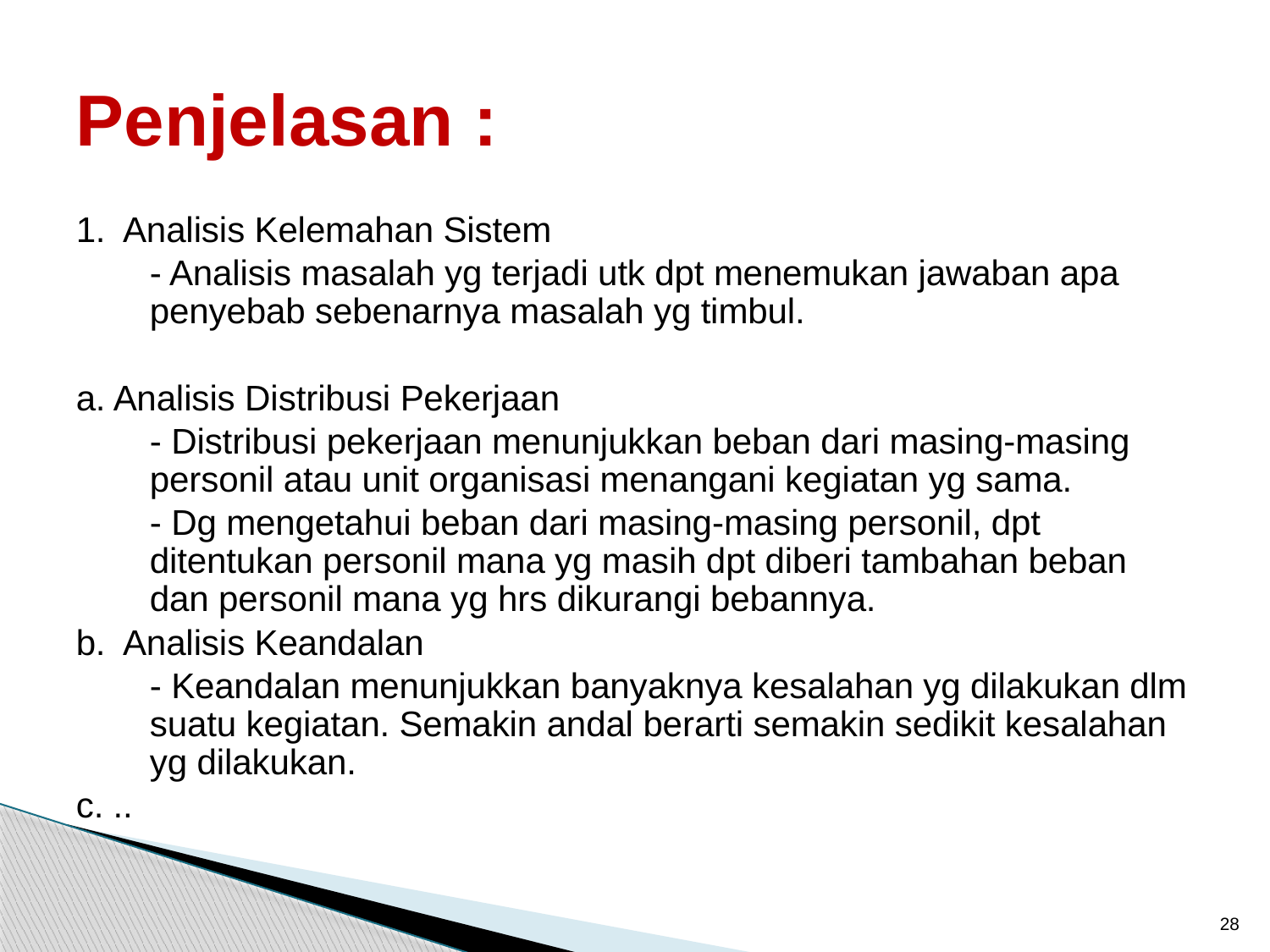

# Penjelasan :
1.  Analisis Kelemahan Sistem
	- Analisis masalah yg terjadi utk dpt menemukan jawaban apa penyebab sebenarnya masalah yg timbul.

a. Analisis Distribusi Pekerjaan
	- Distribusi pekerjaan menunjukkan beban dari masing-masing personil atau unit organisasi menangani kegiatan yg sama.
	- Dg mengetahui beban dari masing-masing personil, dpt ditentukan personil mana yg masih dpt diberi tambahan beban dan personil mana yg hrs dikurangi bebannya.
b.  Analisis Keandalan
	- Keandalan menunjukkan banyaknya kesalahan yg dilakukan dlm suatu kegiatan. Semakin andal berarti semakin sedikit kesalahan yg dilakukan.
c. ..

28